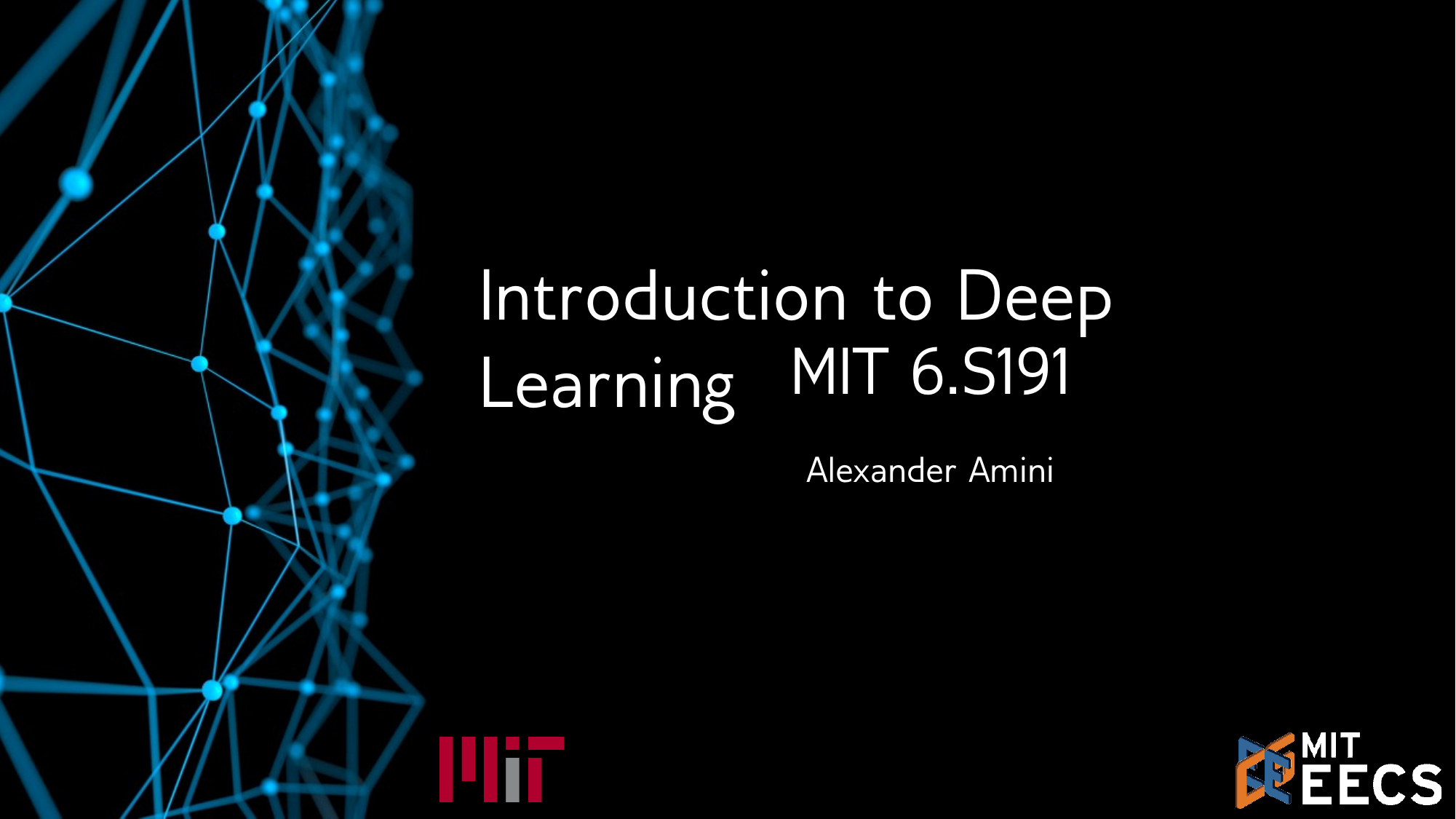

# Introduction to Deep Learning
MIT 6.S191

Alexander Amini